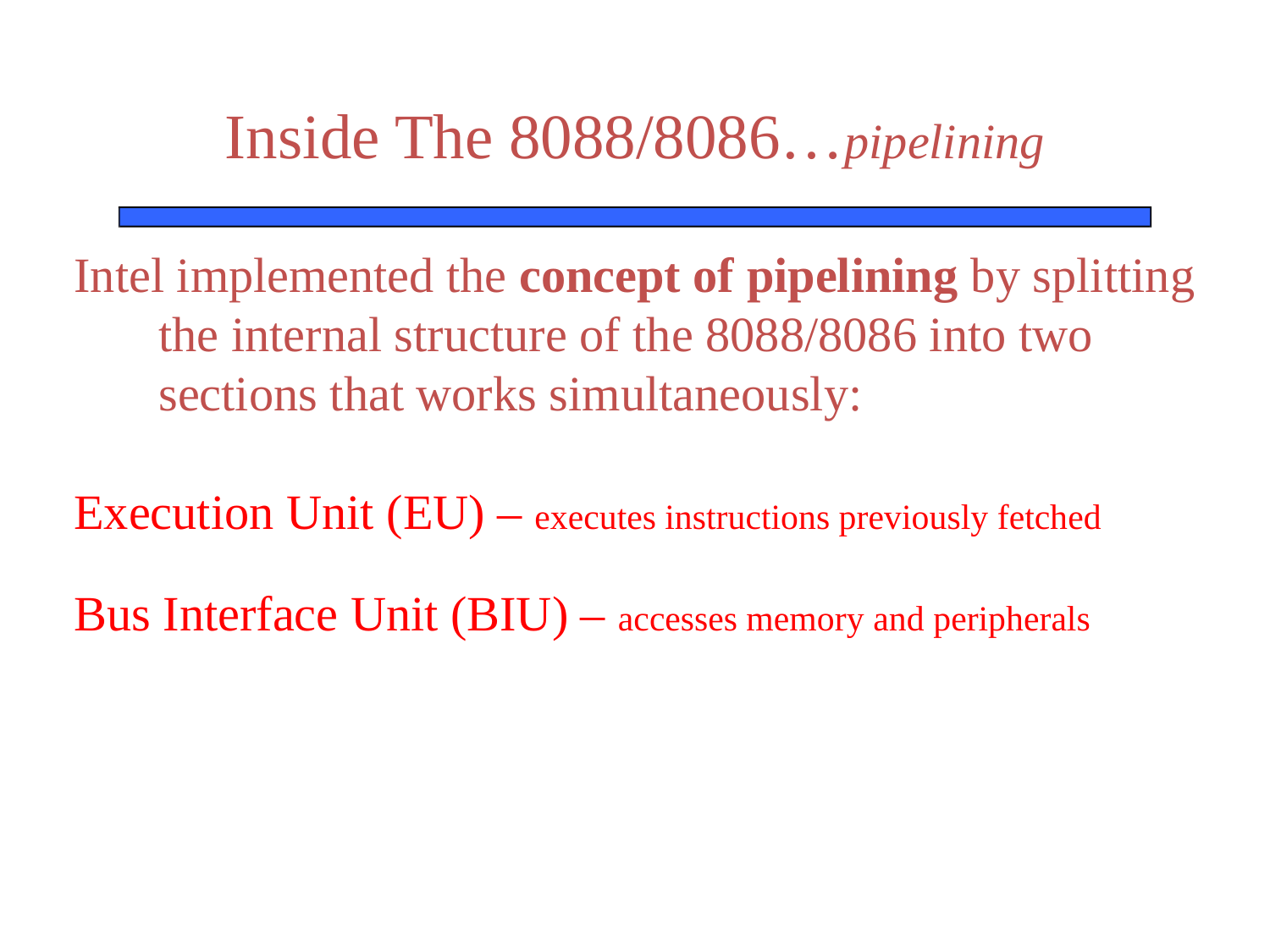

# Inside The 8088/8086…pipelining
Intel implemented the concept of pipelining by splitting the internal structure of the 8088/8086 into two sections that works simultaneously:

Execution Unit (EU) – executes instructions previously fetched

Bus Interface Unit (BIU) – accesses memory and peripherals